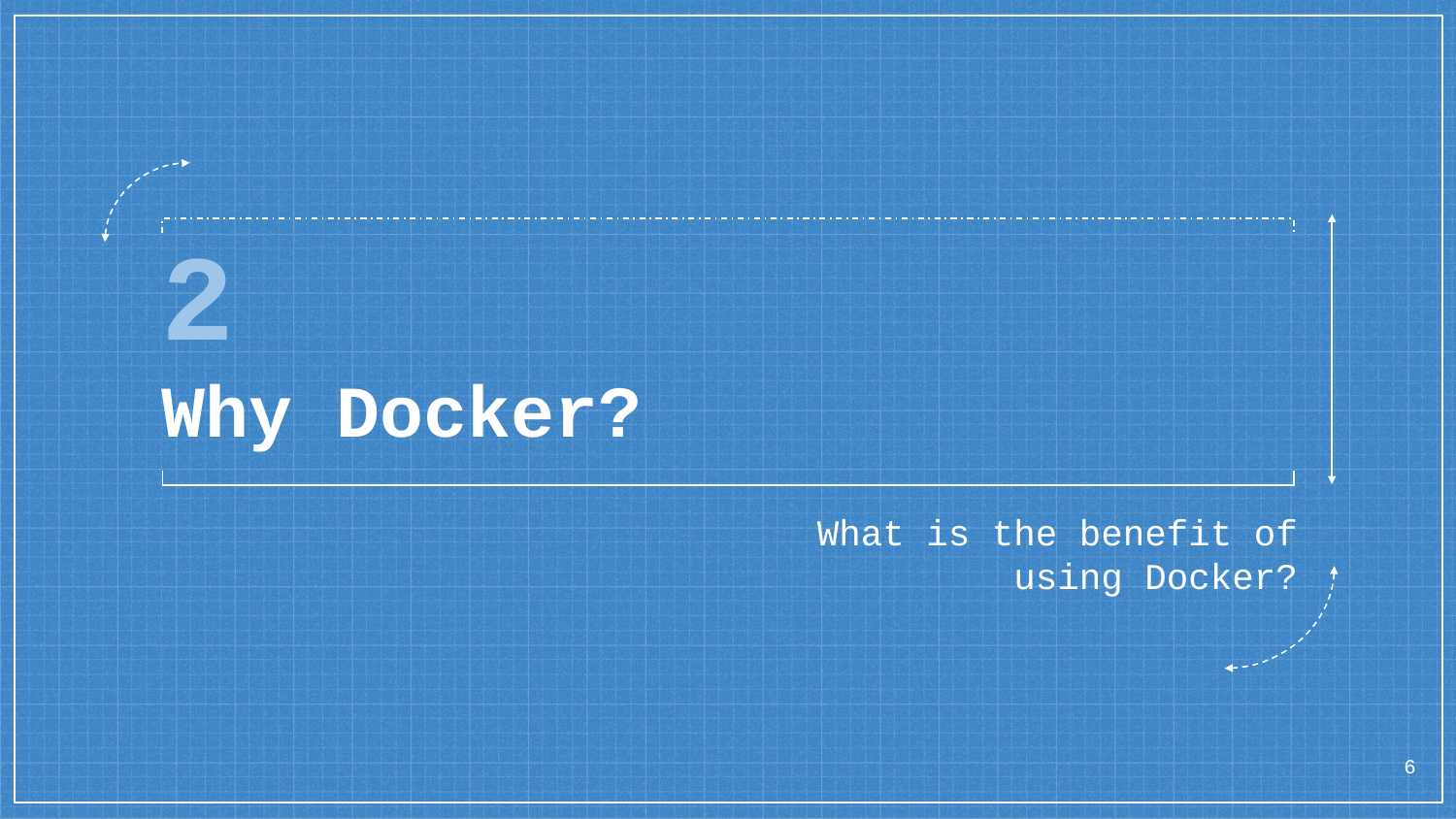

# 2
Why Docker?
What is the benefit of using Docker?
6